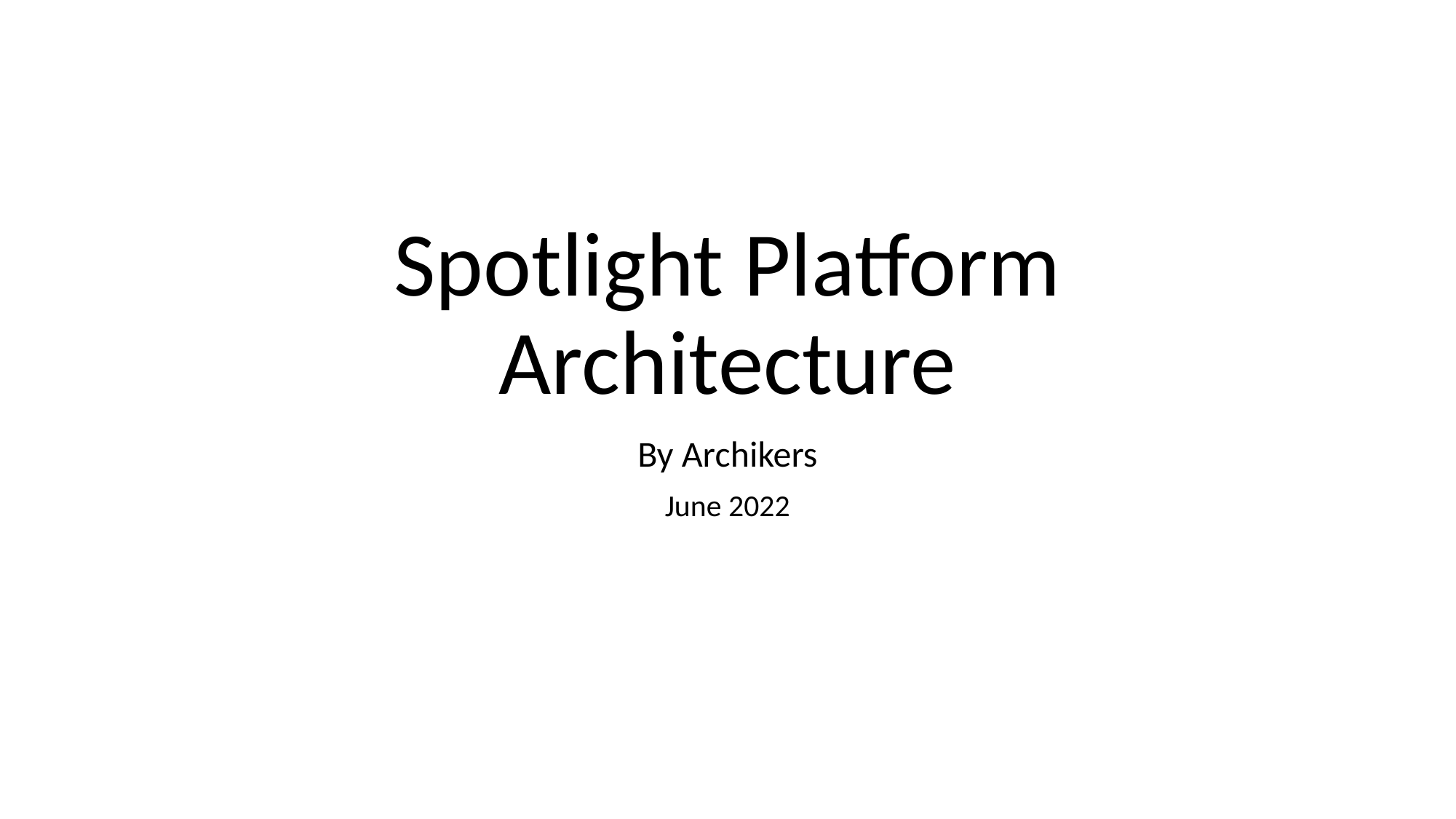

# Spotlight Platform Architecture
By Archikers
June 2022